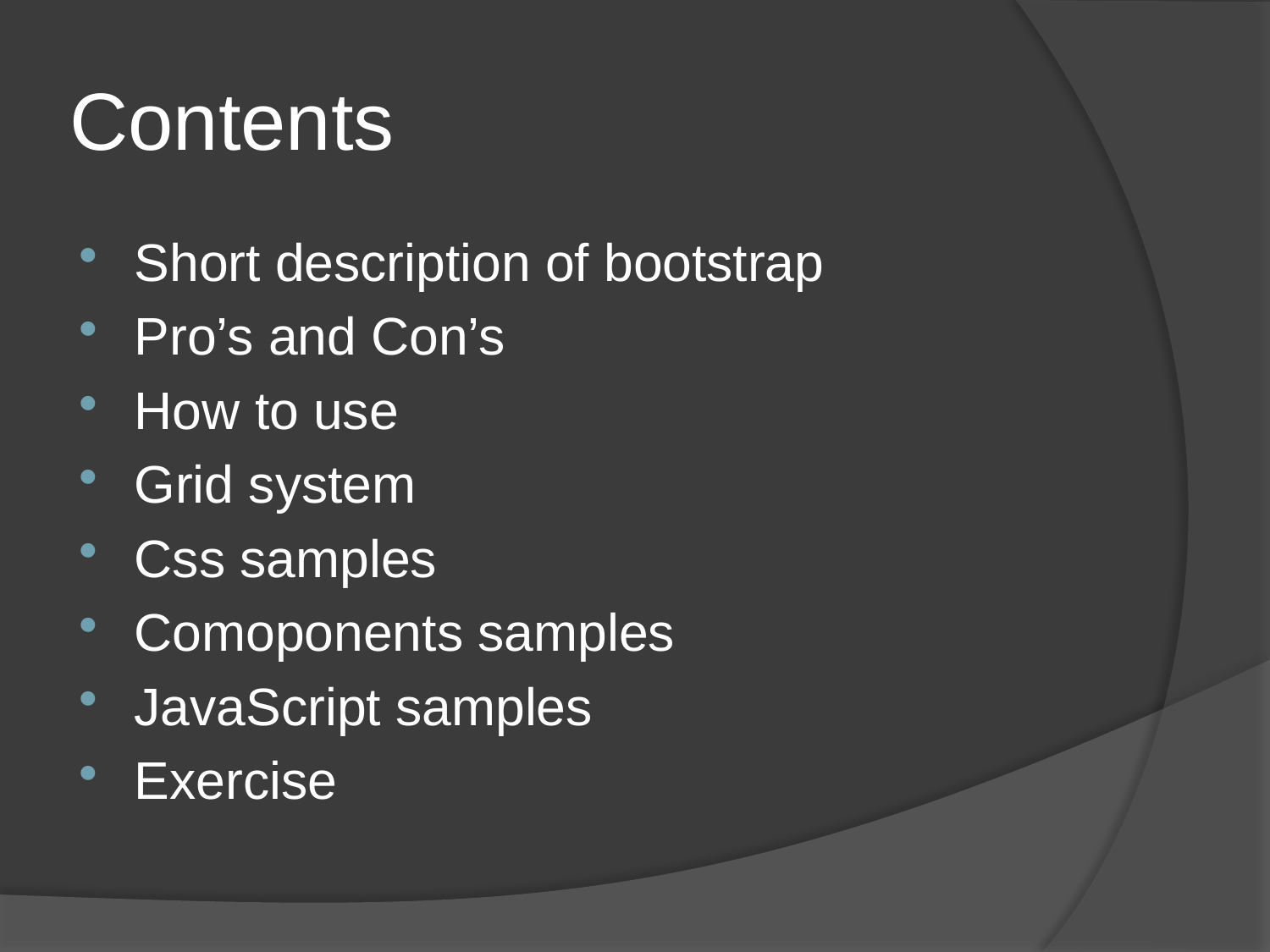

# Contents
Short description of bootstrap
Pro’s and Con’s
How to use
Grid system
Css samples
Comoponents samples
JavaScript samples
Exercise